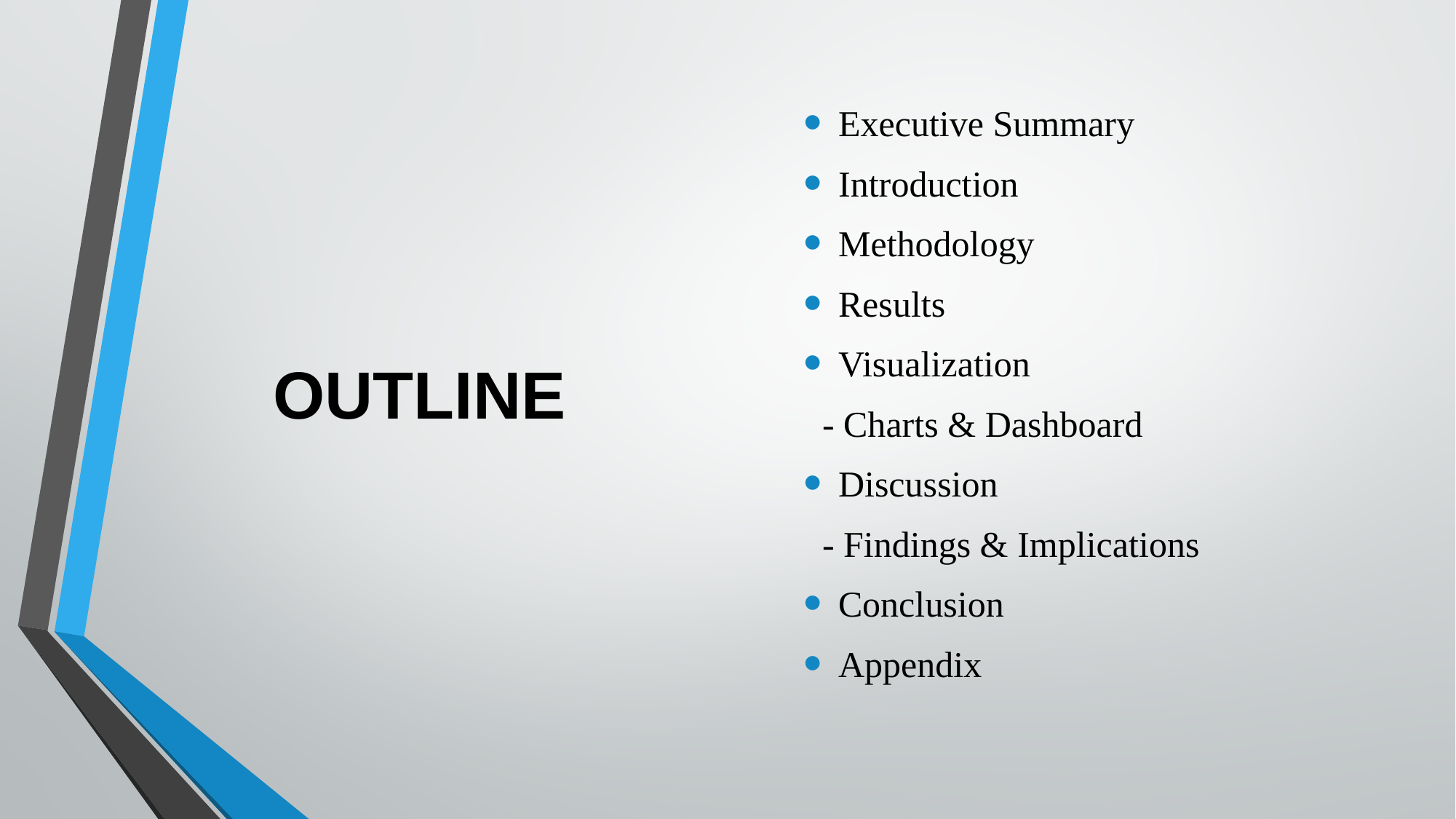

Executive Summary
Introduction
Methodology
Results
Visualization
  - Charts & Dashboard
Discussion
  - Findings & Implications
Conclusion
Appendix
# OUTLINE